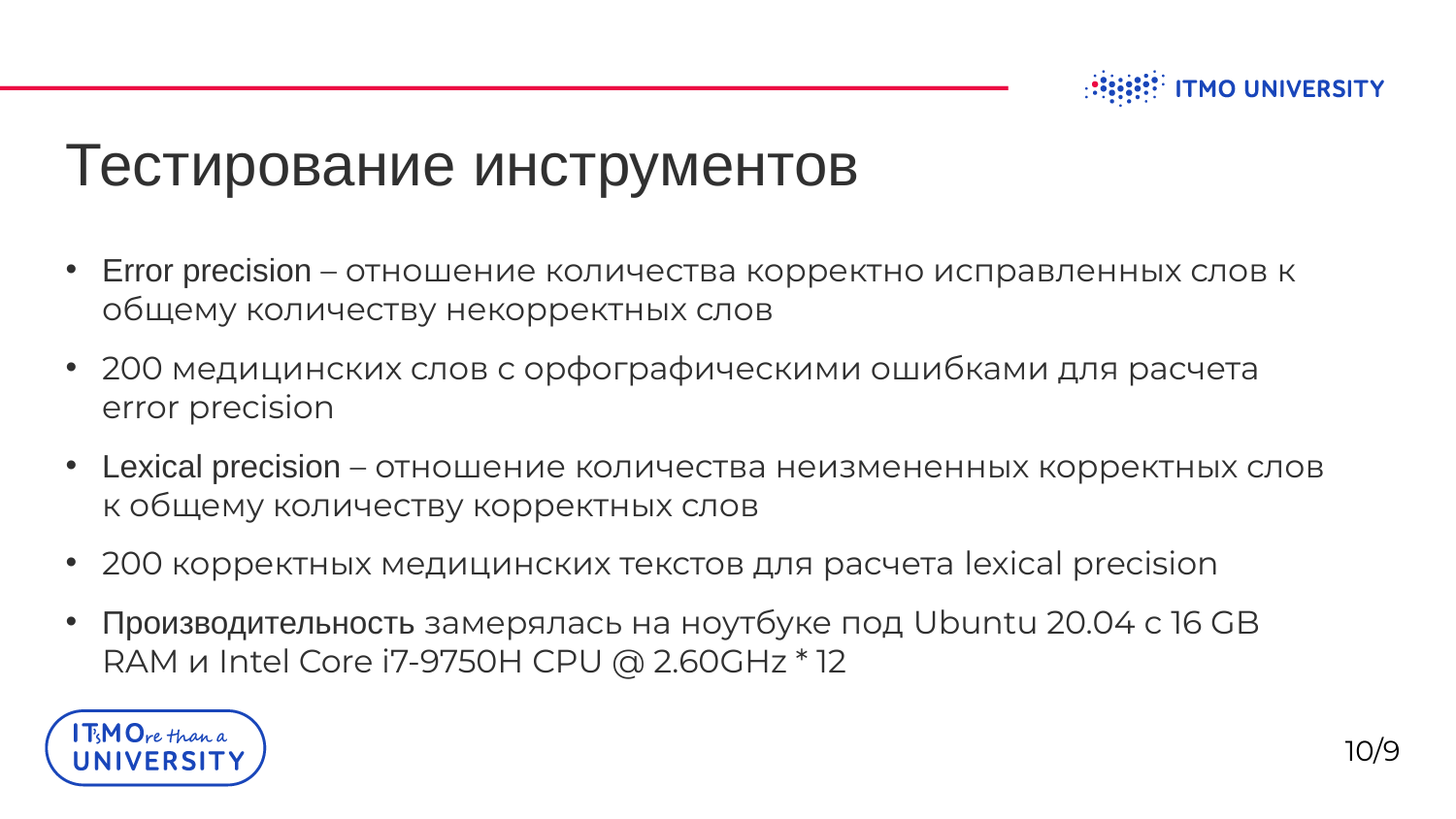

Тестирование инструментов
Error precision – отношение количества корректно исправленных слов к общему количеству некорректных слов
200 медицинских слов с орфографическими ошибками для расчета error precision
Lexical precision – отношение количества неизмененных корректных слов к общему количеству корректных слов
200 корректных медицинских текстов для расчета lexical precision
Производительность замерялась на ноутбуке под Ubuntu 20.04 с 16 GB RAM и Intel Core i7-9750H CPU @ 2.60GHz * 12

10/9